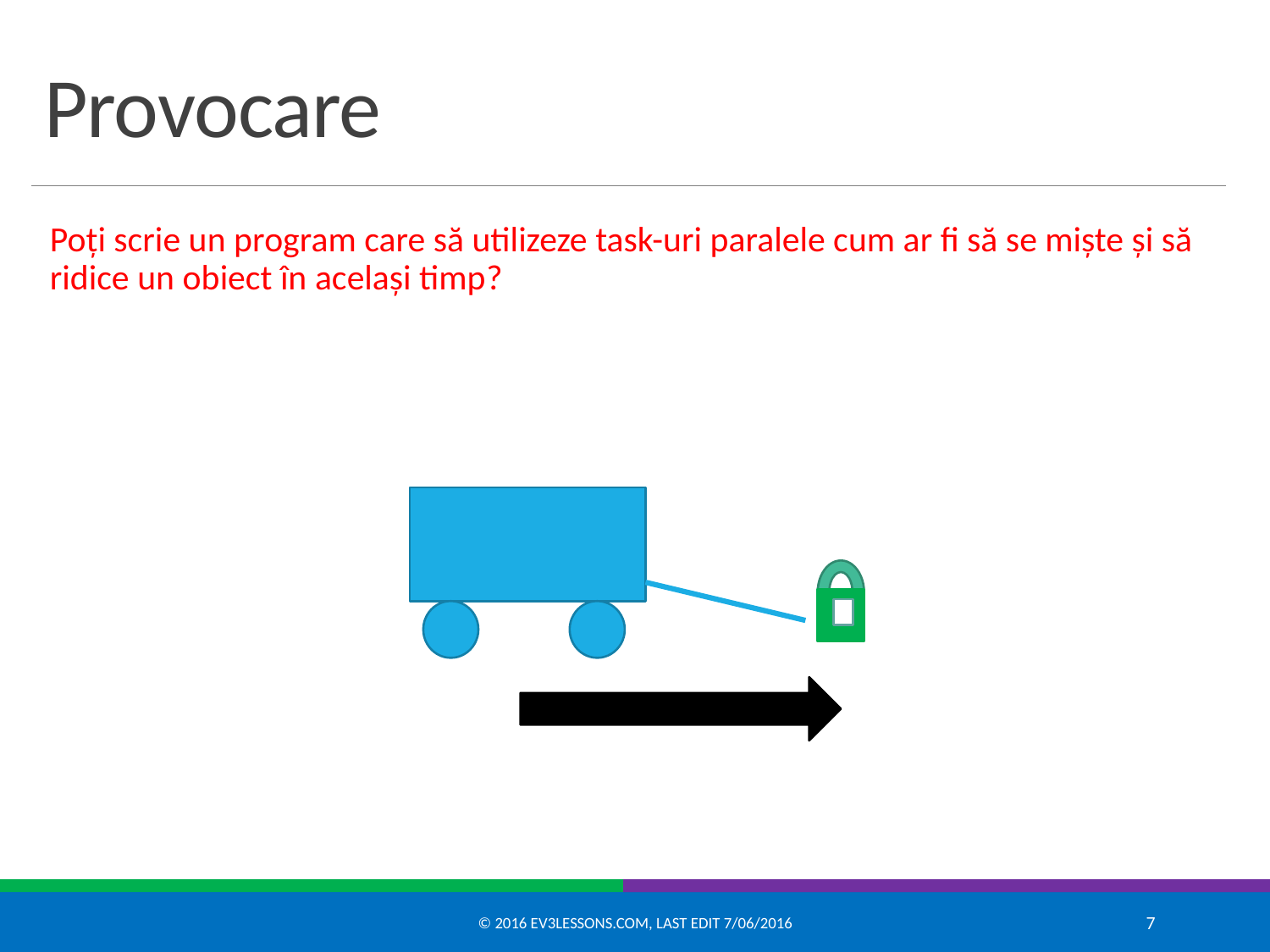

# Provocare
Poți scrie un program care să utilizeze task-uri paralele cum ar fi să se miște și să ridice un obiect în același timp?

© 2016 EV3Lessons.com, Last edit 7/06/2016
7